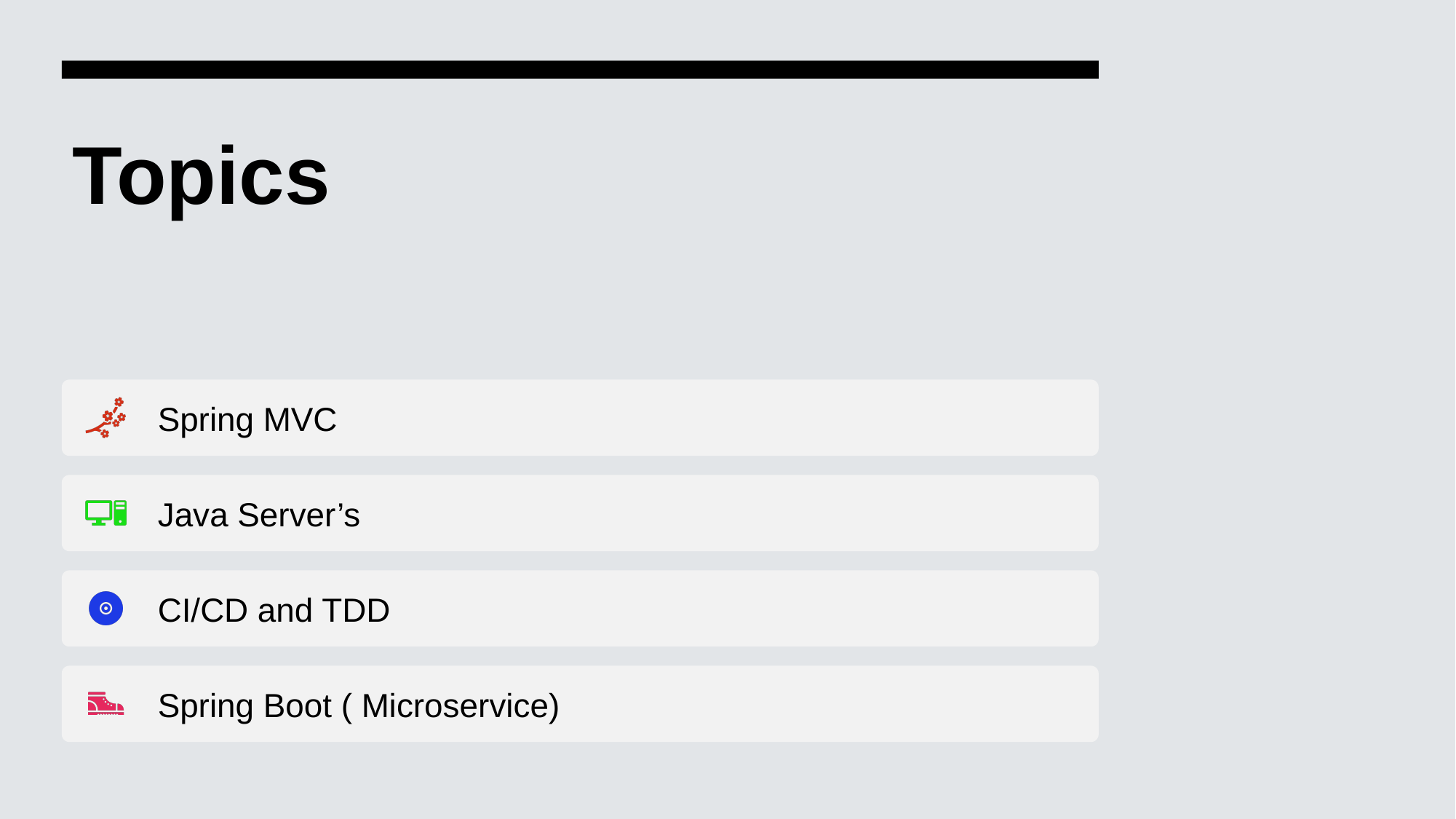

# Topics
Spring MVC
Java Server’s
CI/CD and TDD
Spring Boot ( Microservice)